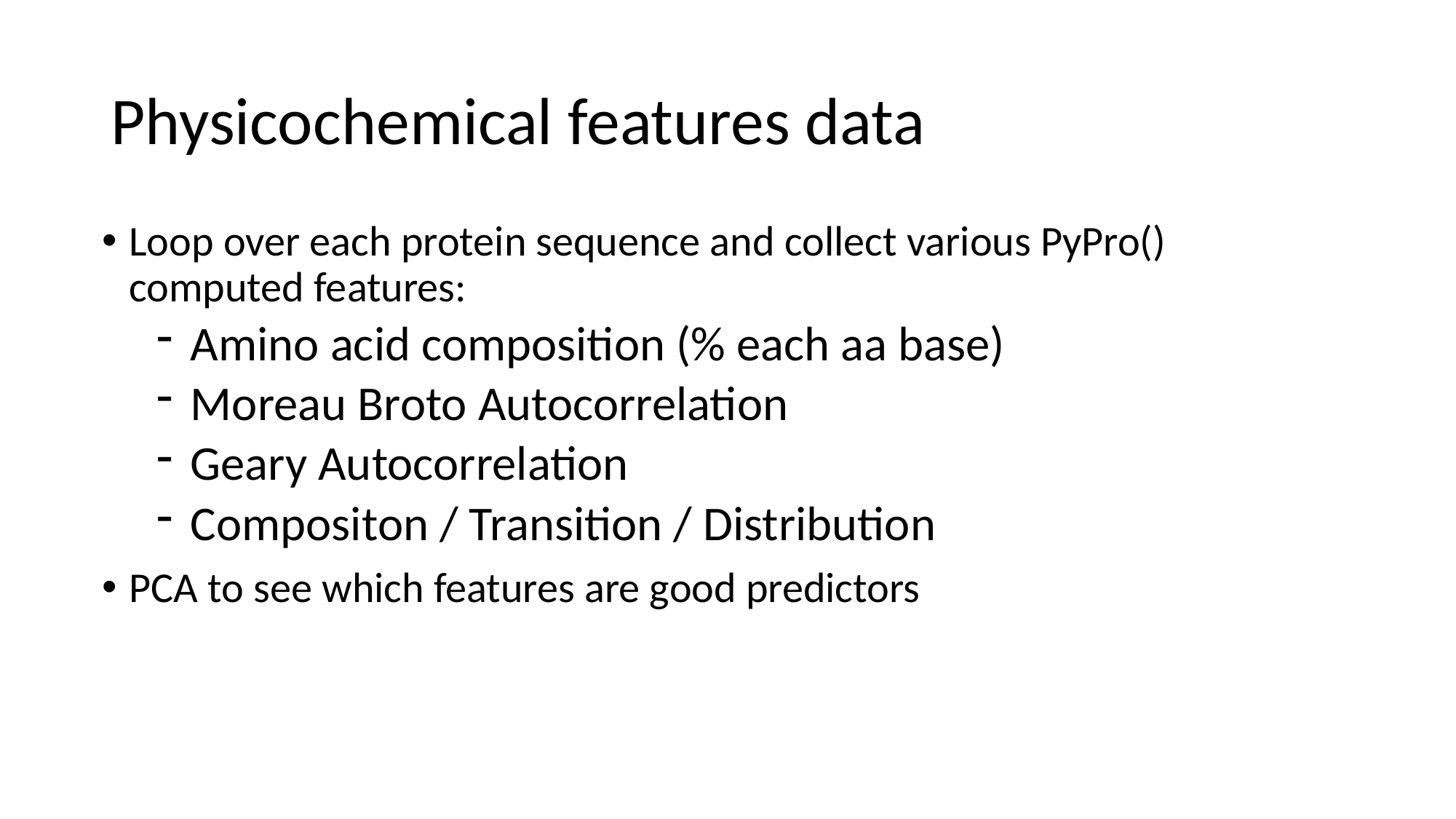

# Physicochemical features data
Loop over each protein sequence and collect various PyPro() computed features:
Amino acid composition (% each aa base)
Moreau Broto Autocorrelation
Geary Autocorrelation
Compositon / Transition / Distribution
PCA to see which features are good predictors